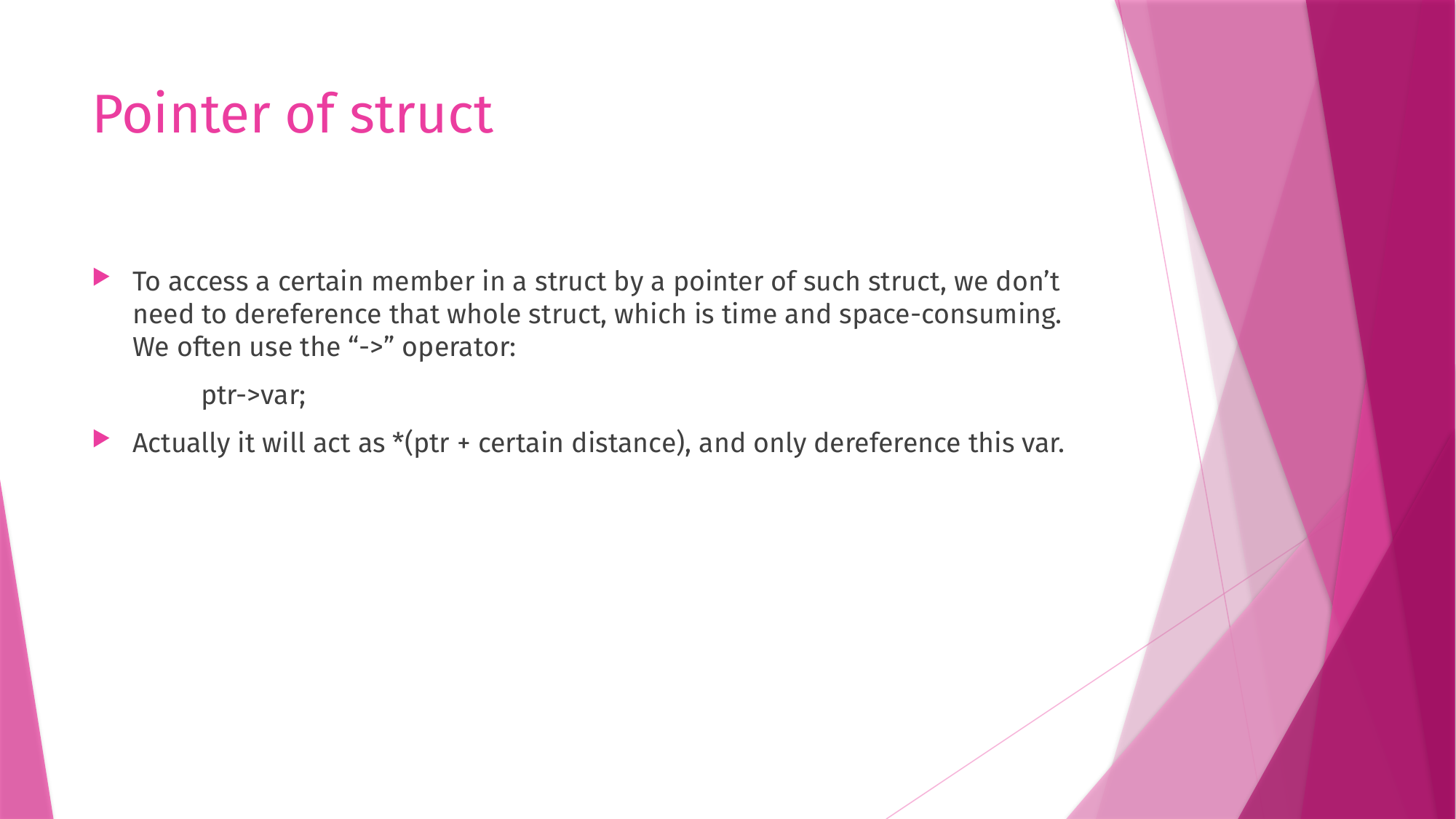

# Pointer of struct
To access a certain member in a struct by a pointer of such struct, we don’t need to dereference that whole struct, which is time and space-consuming. We often use the “->” operator:
	ptr->var;
Actually it will act as *(ptr + certain distance), and only dereference this var.